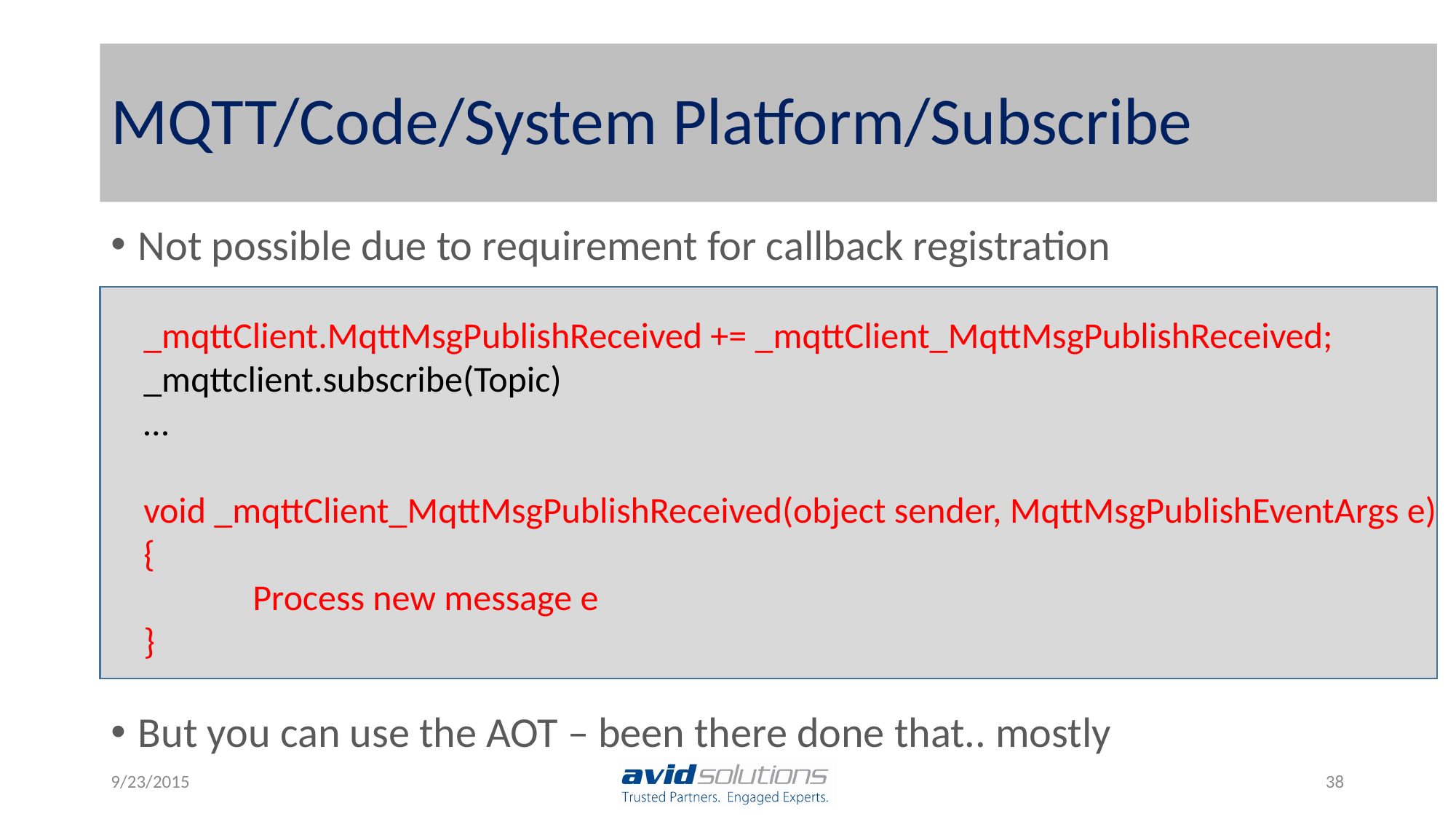

# MQTT/Code/System Platform/Subscribe
Not possible due to requirement for callback registration

But you can use the AOT – been there done that.. mostly

_mqttClient.MqttMsgPublishReceived += _mqttClient_MqttMsgPublishReceived;
_mqttclient.subscribe(Topic)
…

void _mqttClient_MqttMsgPublishReceived(object sender, MqttMsgPublishEventArgs e)
{
	Process new message e
}

9/23/2015
38